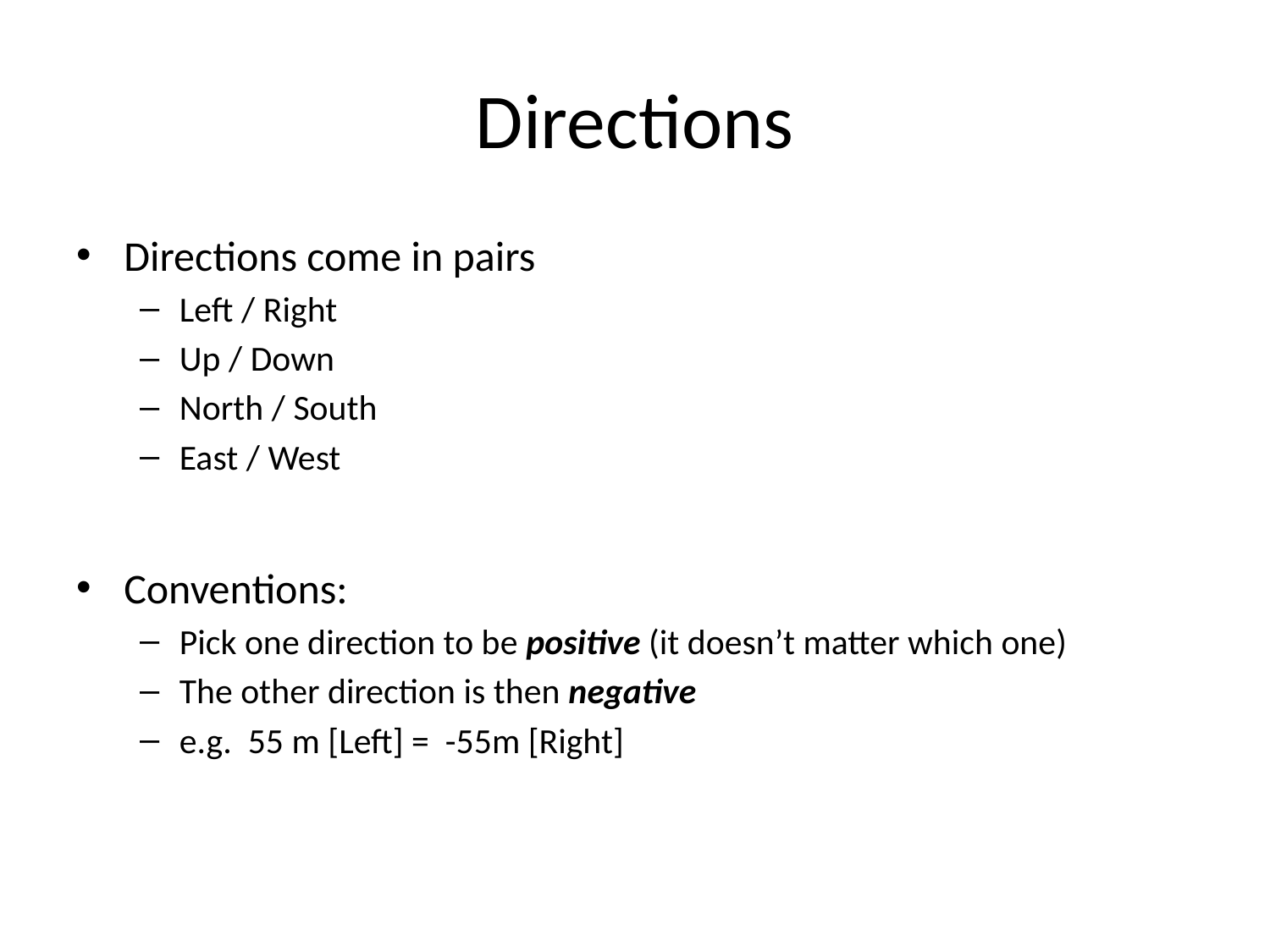

# Directions
Directions come in pairs
Left / Right
Up / Down
North / South
East / West

Conventions:
Pick one direction to be positive (it doesn’t matter which one)
The other direction is then negative
e.g.  55 m [Left] =  -55m [Right]